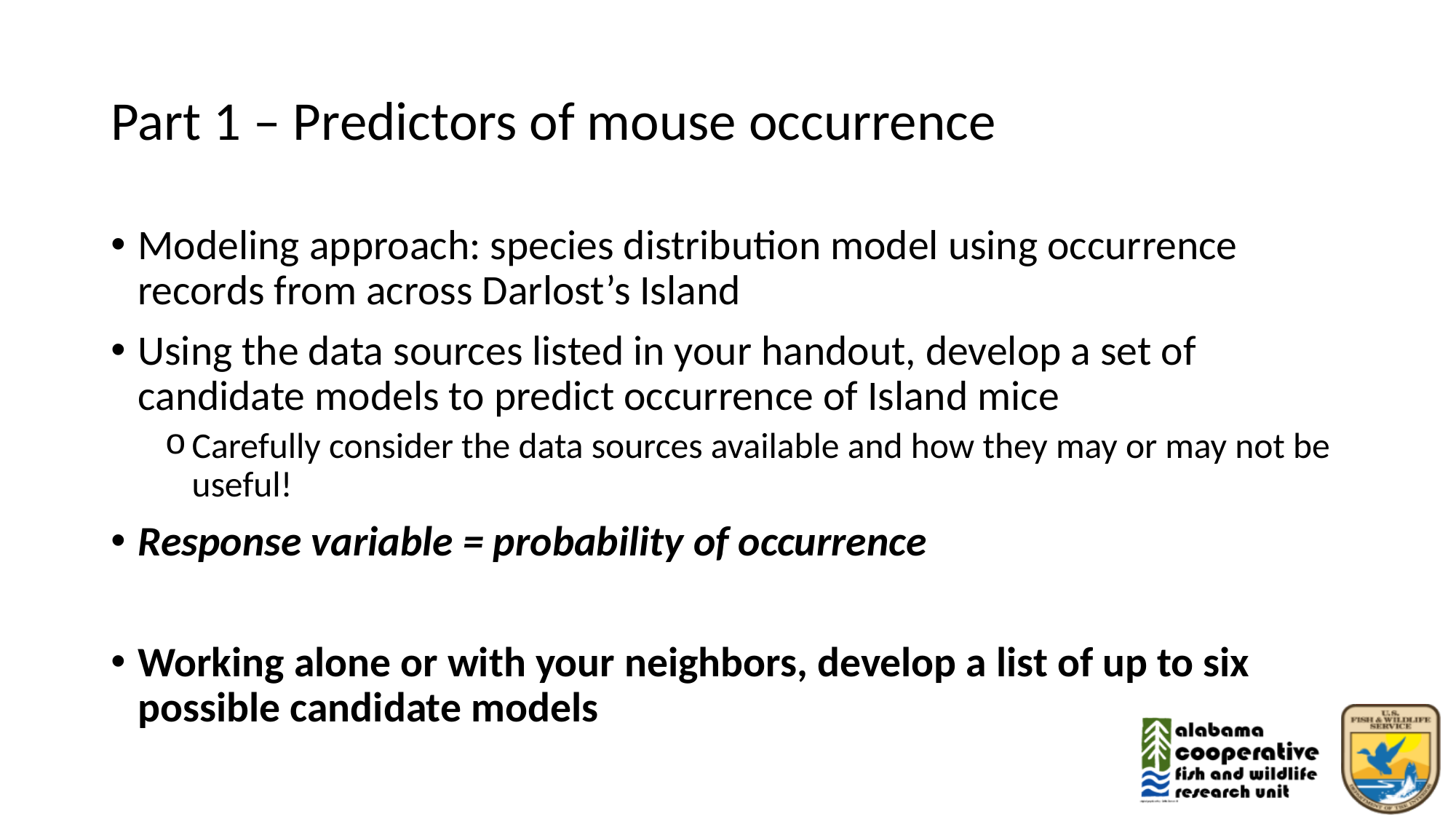

# Part 1 – Predictors of mouse occurrence
Modeling approach: species distribution model using occurrence records from across Darlost’s Island
Using the data sources listed in your handout, develop a set of candidate models to predict occurrence of Island mice
Carefully consider the data sources available and how they may or may not be useful!
Response variable = probability of occurrence

Working alone or with your neighbors, develop a list of up to six possible candidate models